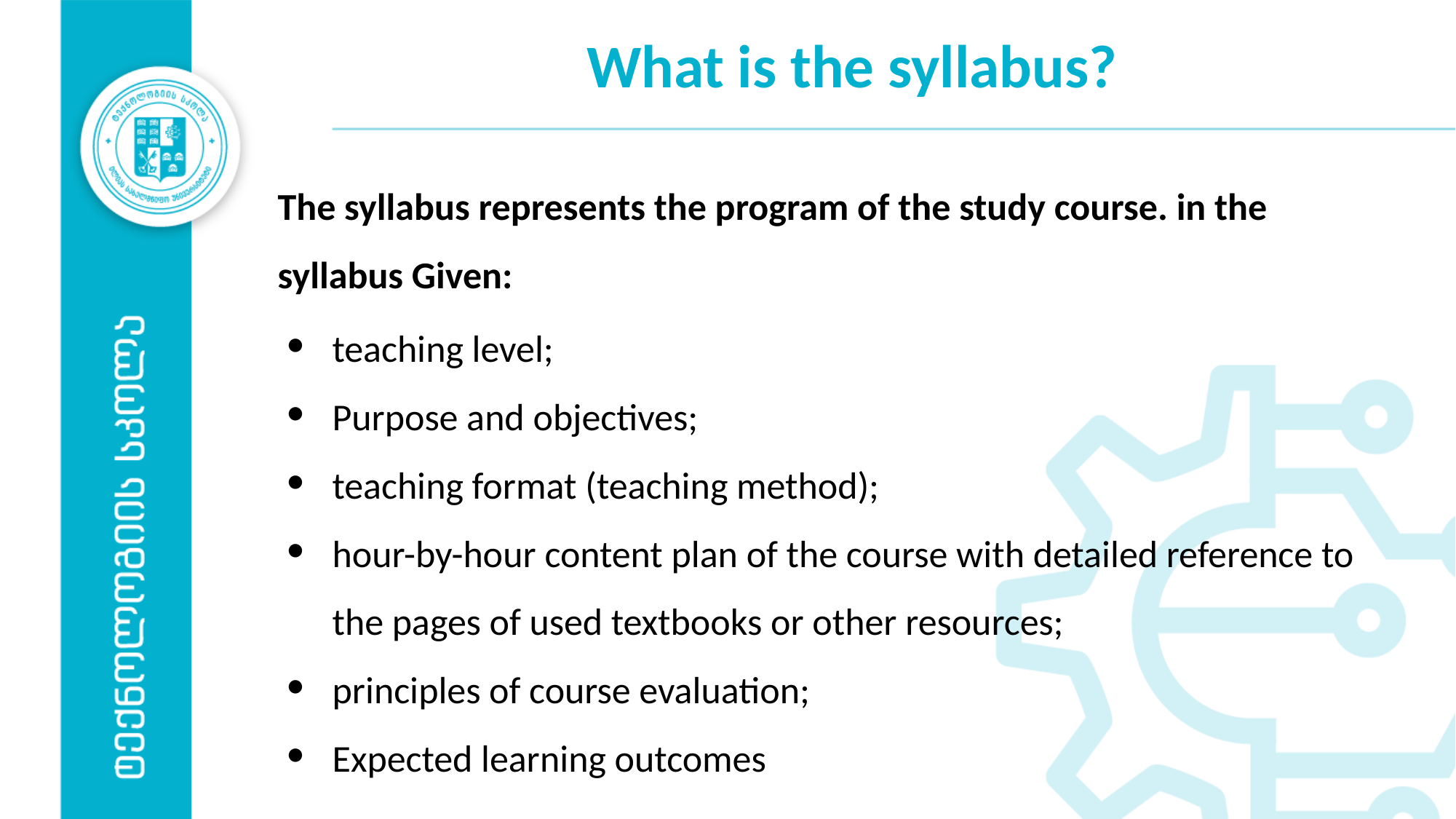

# What is the syllabus?
The syllabus represents the program of the study course. in the syllabus Given:
teaching level;
Purpose and objectives;
teaching format (teaching method);
hour-by-hour content plan of the course with detailed reference to the pages of used textbooks or other resources;
principles of course evaluation;
Expected learning outcomes